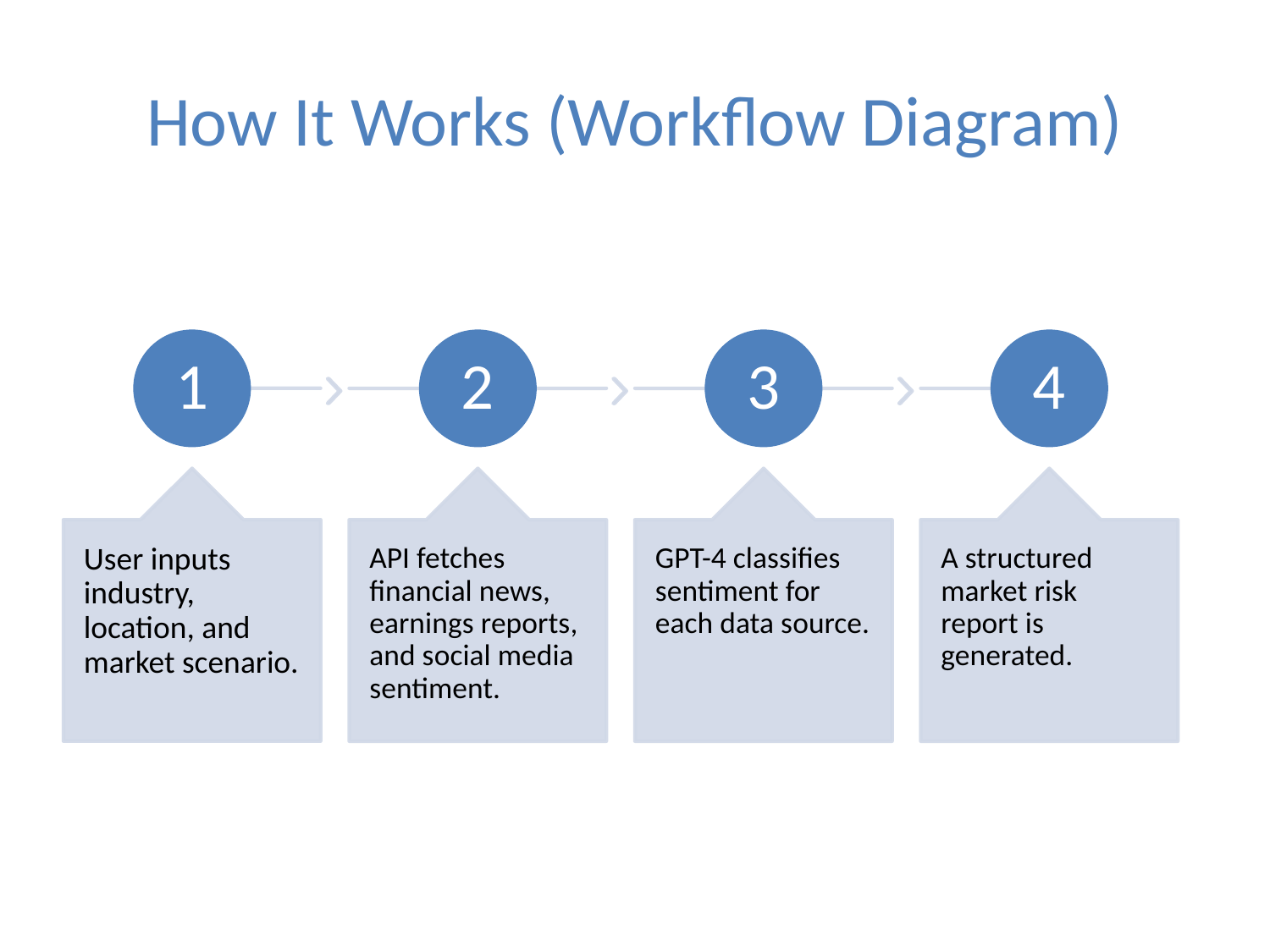

# How It Works (Workflow Diagram)
1
User inputs industry, location, and market scenario.
2
API fetches financial news, earnings reports, and social media sentiment.
3
GPT-4 classifies sentiment for each data source.
4
A structured market risk report is generated.